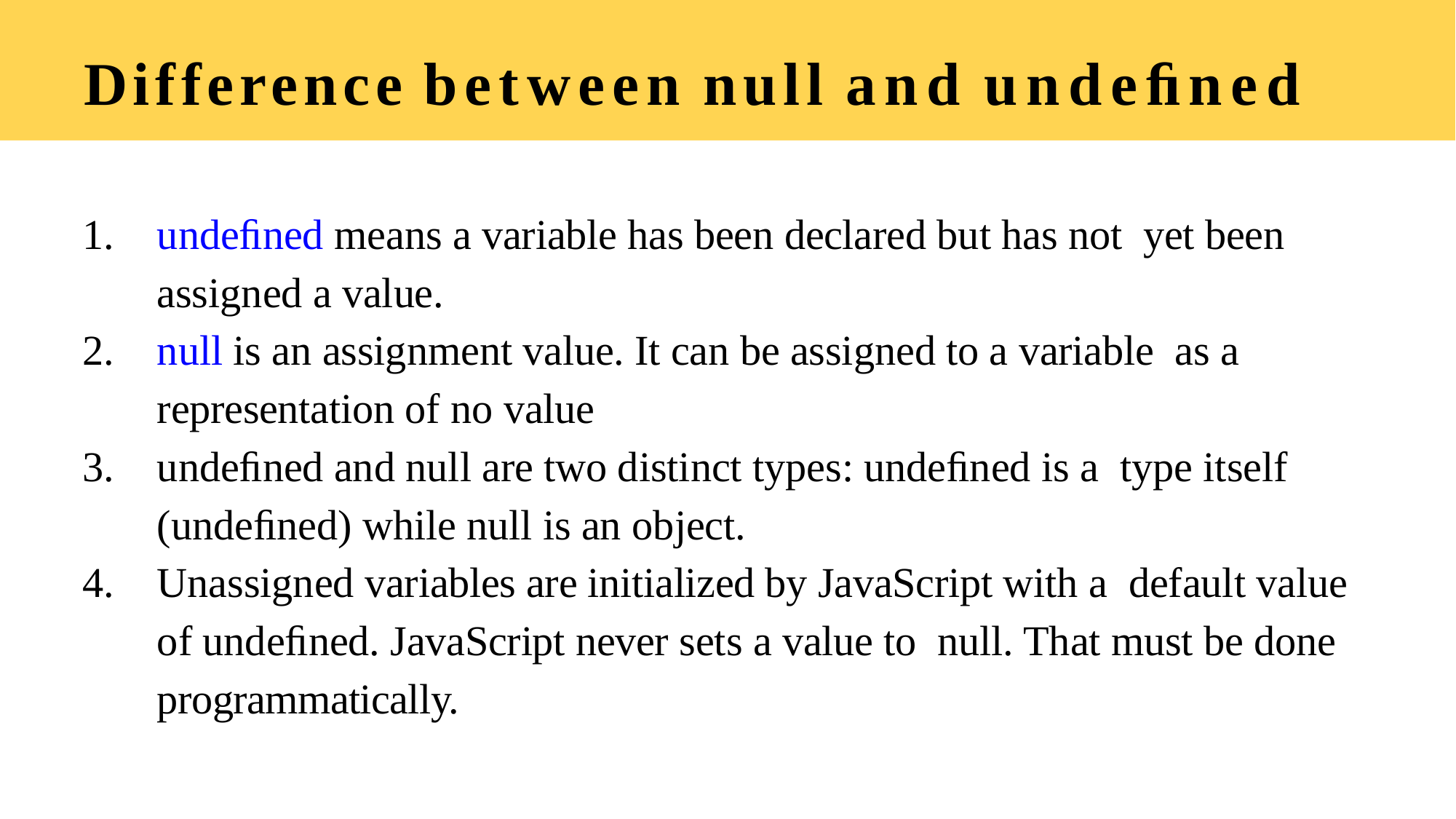

# Difference between null and undeﬁned

undeﬁned means a variable has been declared but has not  yet been assigned a value.
null is an assignment value. It can be assigned to a variable  as a representation of no value
undeﬁned and null are two distinct types: undeﬁned is a  type itself (undeﬁned) while null is an object.
Unassigned variables are initialized by JavaScript with a  default value of undeﬁned. JavaScript never sets a value to  null. That must be done programmatically.